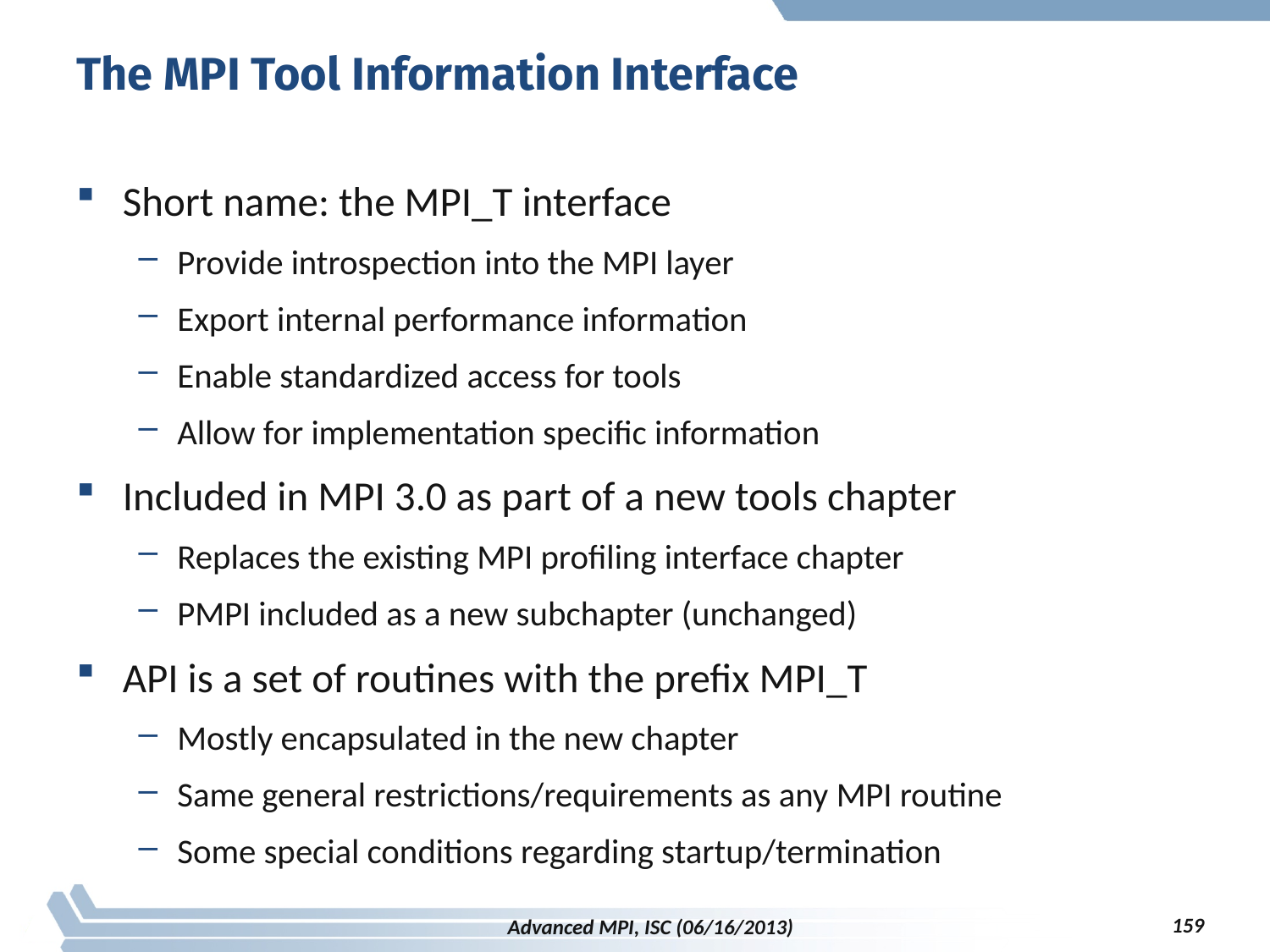

# The MPI Tool Information Interface
Short name: the MPI_T interface
Provide introspection into the MPI layer
Export internal performance information
Enable standardized access for tools
Allow for implementation specific information
Included in MPI 3.0 as part of a new tools chapter
Replaces the existing MPI profiling interface chapter
PMPI included as a new subchapter (unchanged)
API is a set of routines with the prefix MPI_T
Mostly encapsulated in the new chapter
Same general restrictions/requirements as any MPI routine
Some special conditions regarding startup/termination
159
Advanced MPI, ISC (06/16/2013)